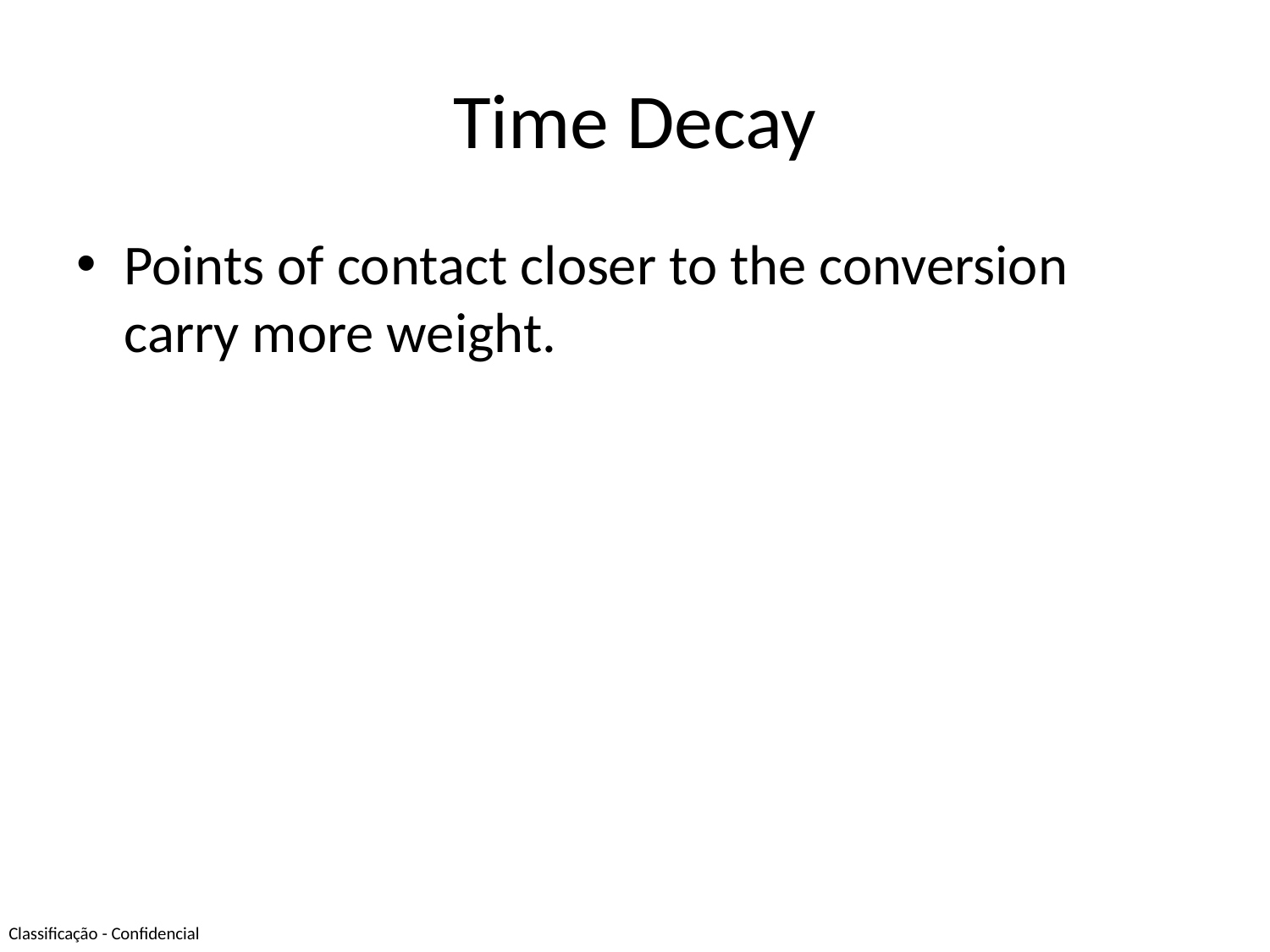

# Time Decay
Points of contact closer to the conversion carry more weight.